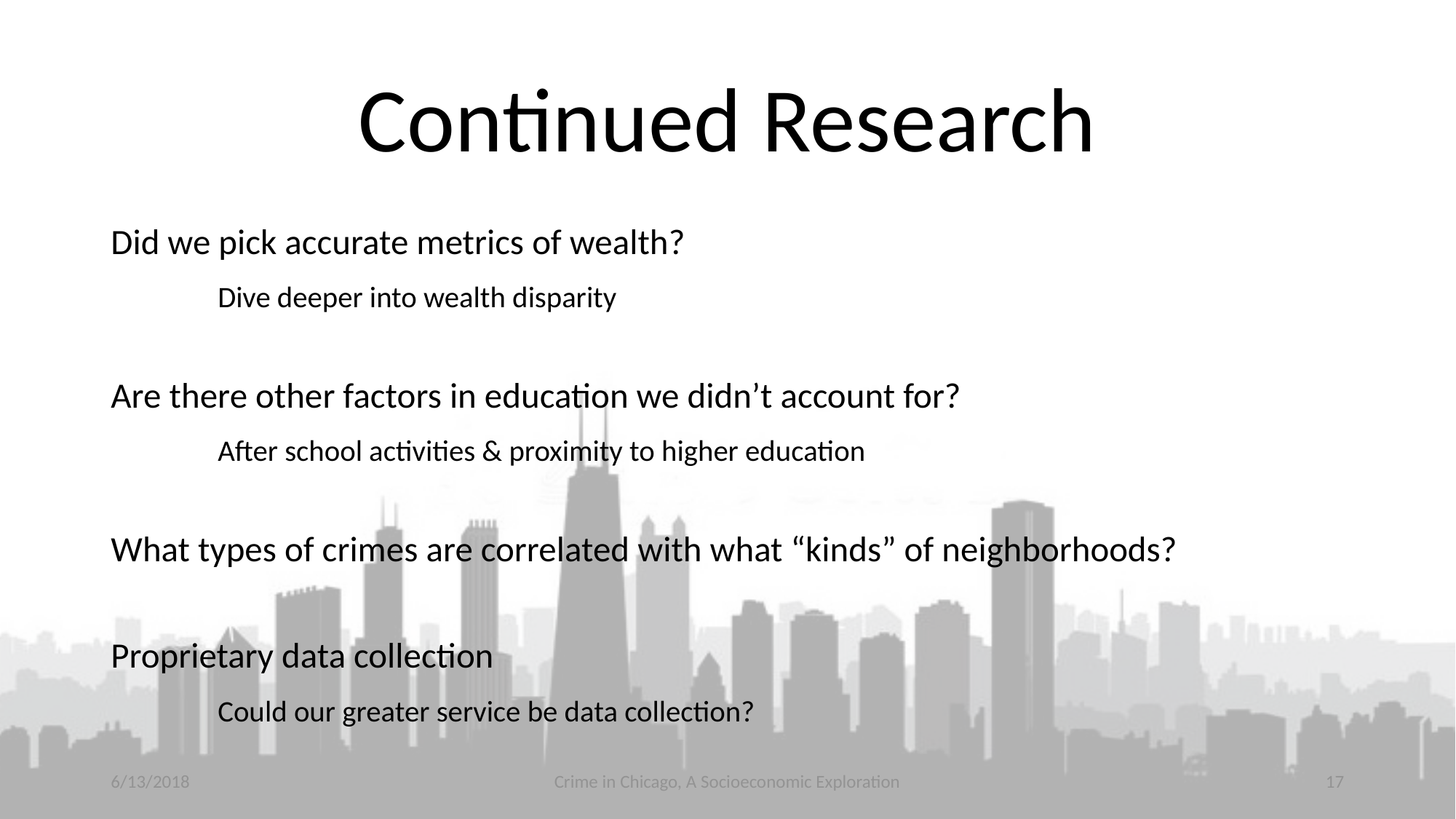

Continued Research
Did we pick accurate metrics of wealth?
	Dive deeper into wealth disparity

Are there other factors in education we didn’t account for?
	After school activities & proximity to higher education

What types of crimes are correlated with what “kinds” of neighborhoods?

Proprietary data collection
	Could our greater service be data collection?
6/13/2018
Crime in Chicago, A Socioeconomic Exploration
17